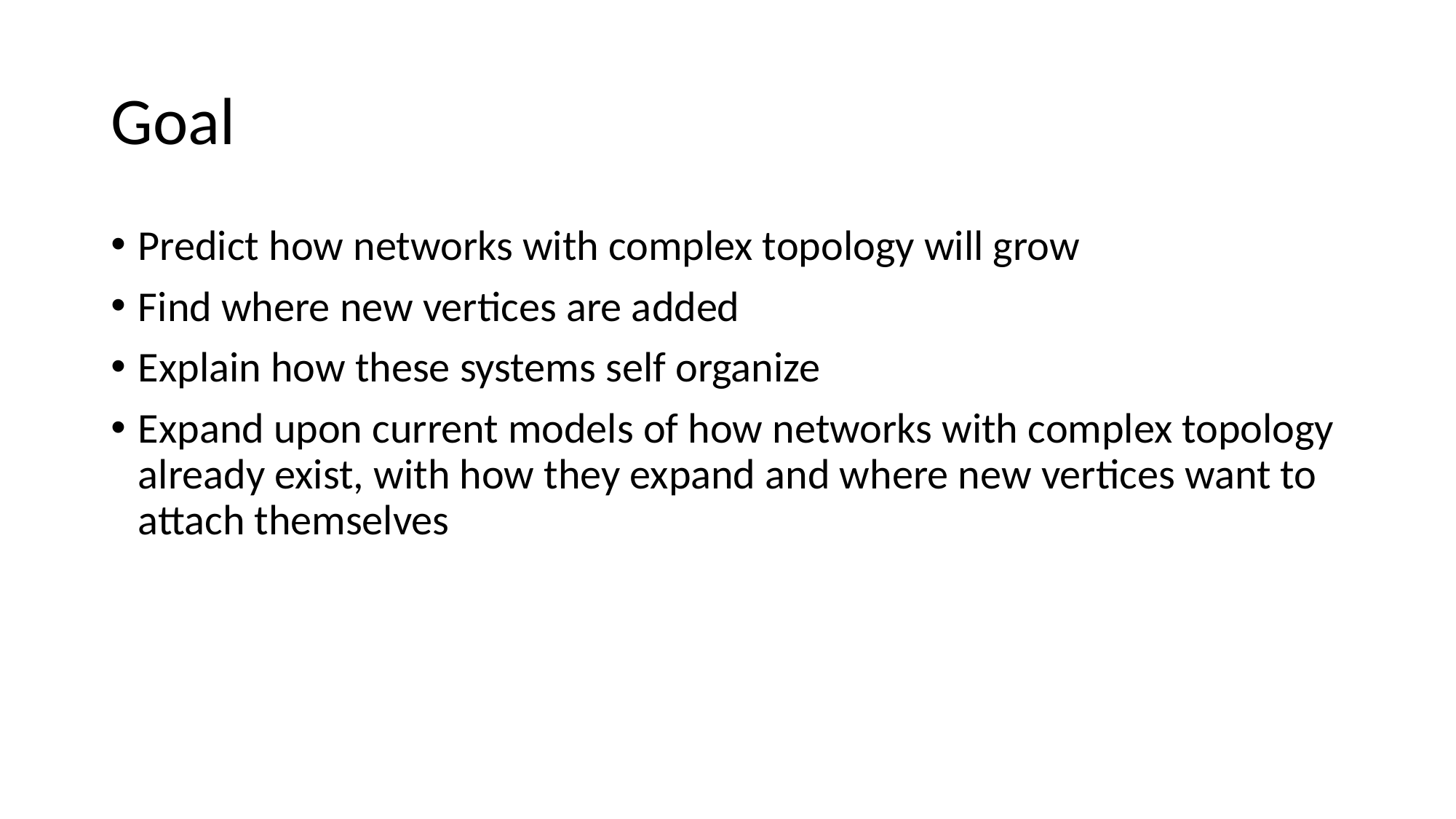

# Goal
Predict how networks with complex topology will grow
Find where new vertices are added
Explain how these systems self organize
Expand upon current models of how networks with complex topology already exist, with how they expand and where new vertices want to attach themselves